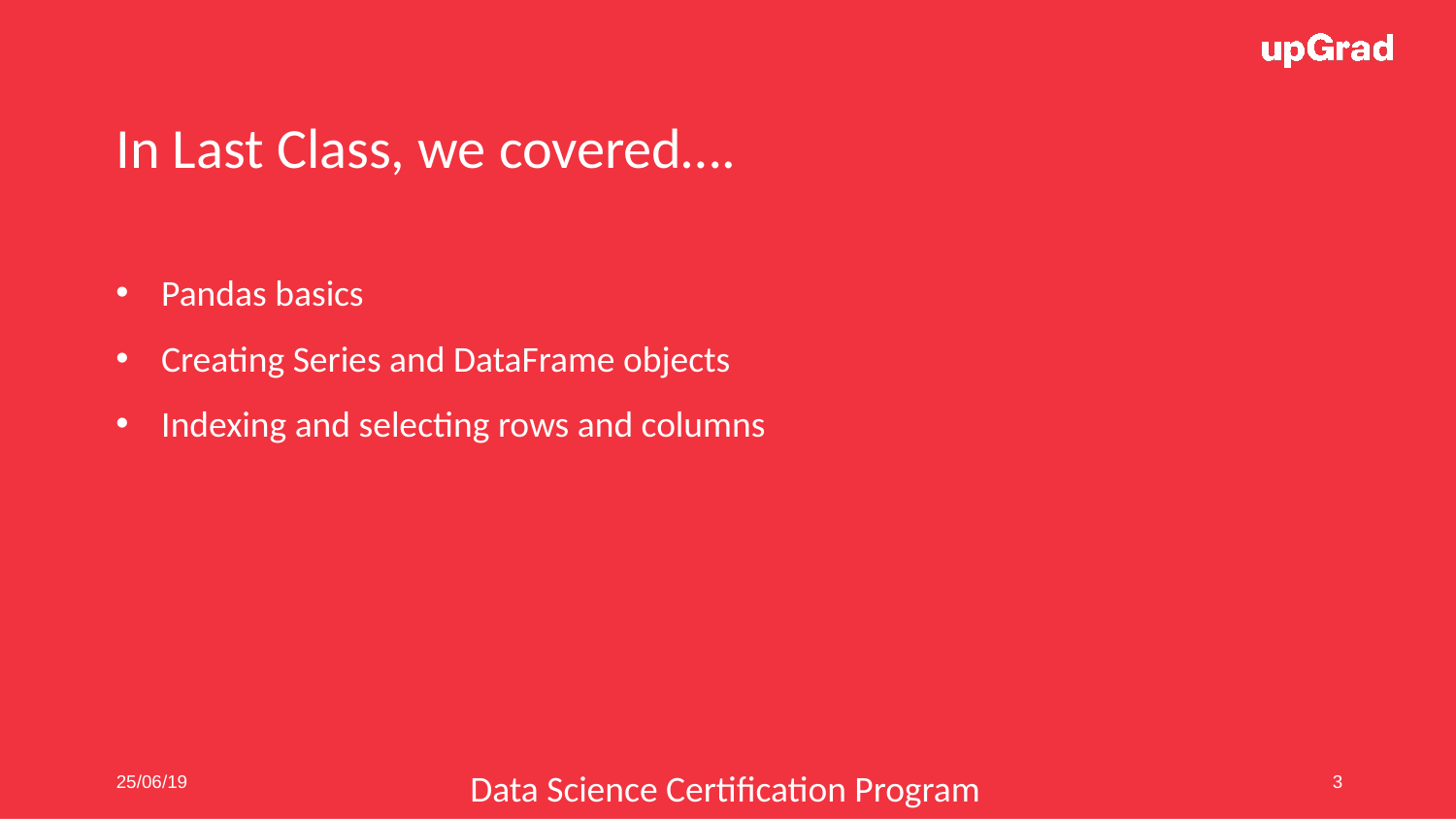

In Last Class, we covered….
Pandas basics
Creating Series and DataFrame objects
Indexing and selecting rows and columns

Data Science Certification Program
25/06/19
3